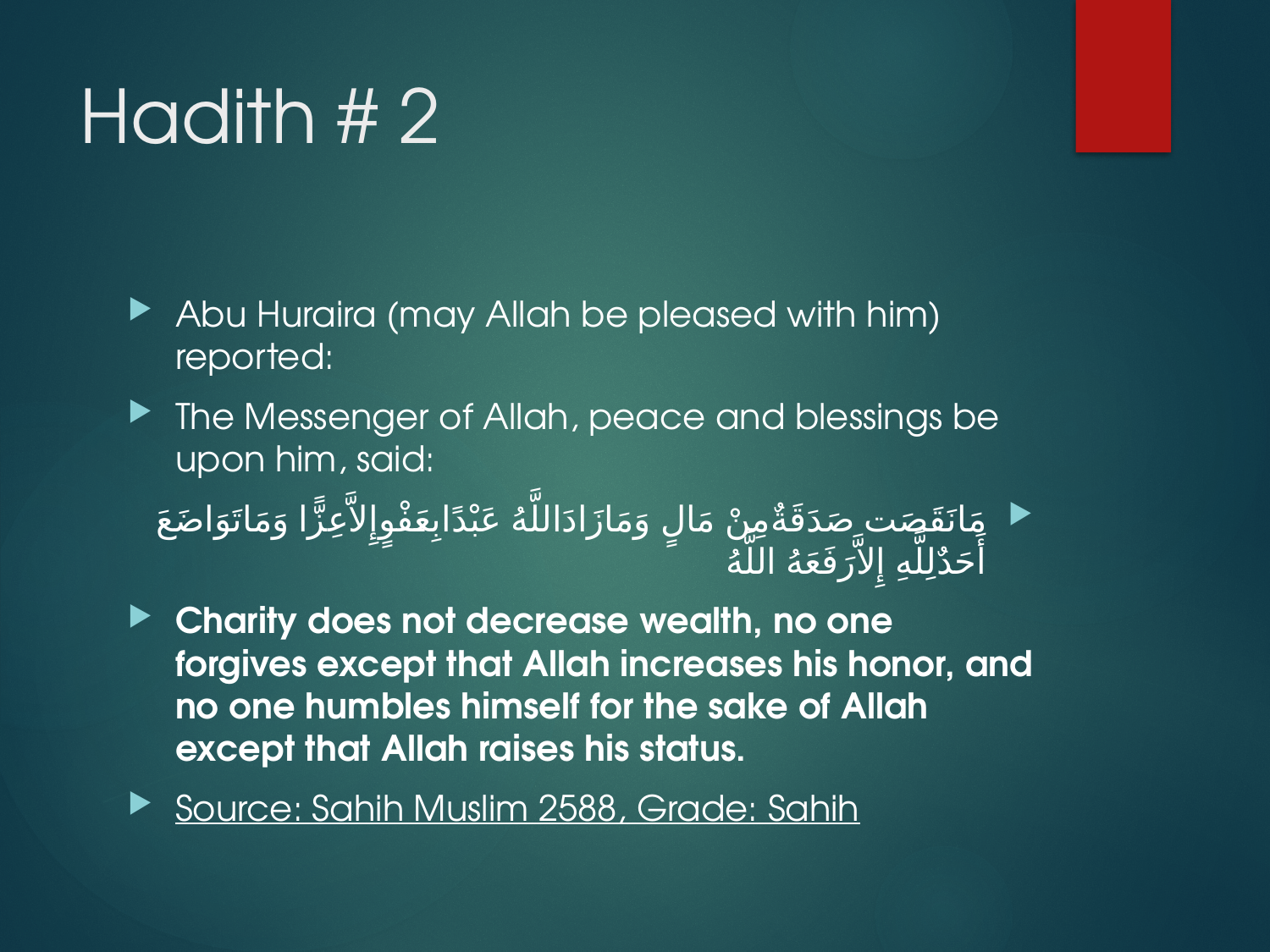

# Hadith # 2
Abu Huraira (may Allah be pleased with him) reported:
The Messenger of Allah, peace and blessings be upon him, said:
مَانَقَصَت صَدَقَةٌمِنْ مَالٍ وَمَازَادَاللَّهُ عَبْدًابِعَفْوٍإِلاَّعِزًّا وَمَاتَوَاضَعَ أَحَدٌلِلَّهِ إِلاَّرَفَعَهُ اللَّهُ
Charity does not decrease wealth, no one forgives except that Allah increases his honor, and no one humbles himself for the sake of Allah except that Allah raises his status.
Source: Sahih Muslim 2588, Grade: Sahih